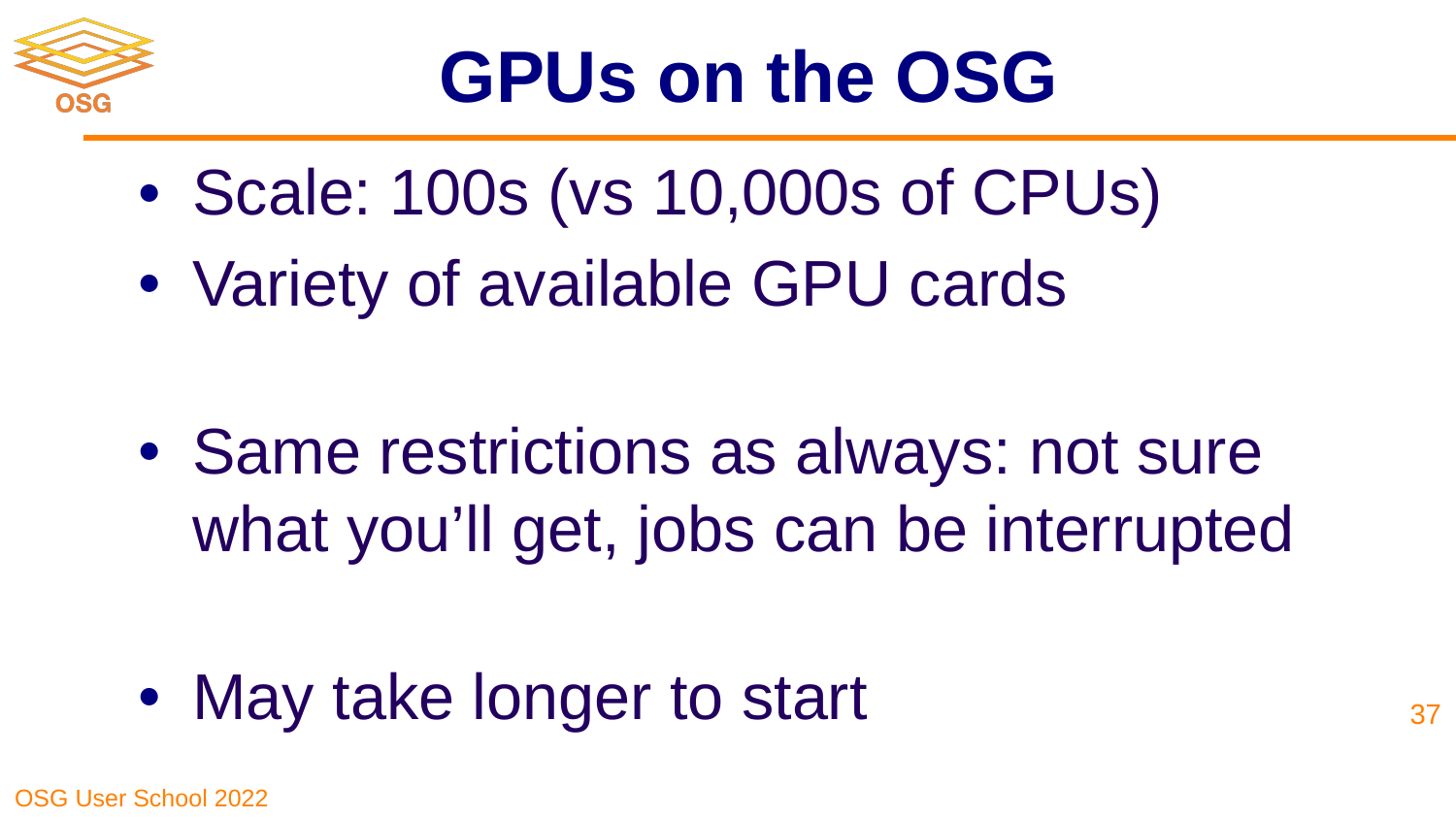

# GPUs on the OSG
Scale: 100s (vs 10,000s of CPUs)
Variety of available GPU cards
Same restrictions as always: not sure what you’ll get, jobs can be interrupted
May take longer to start
37